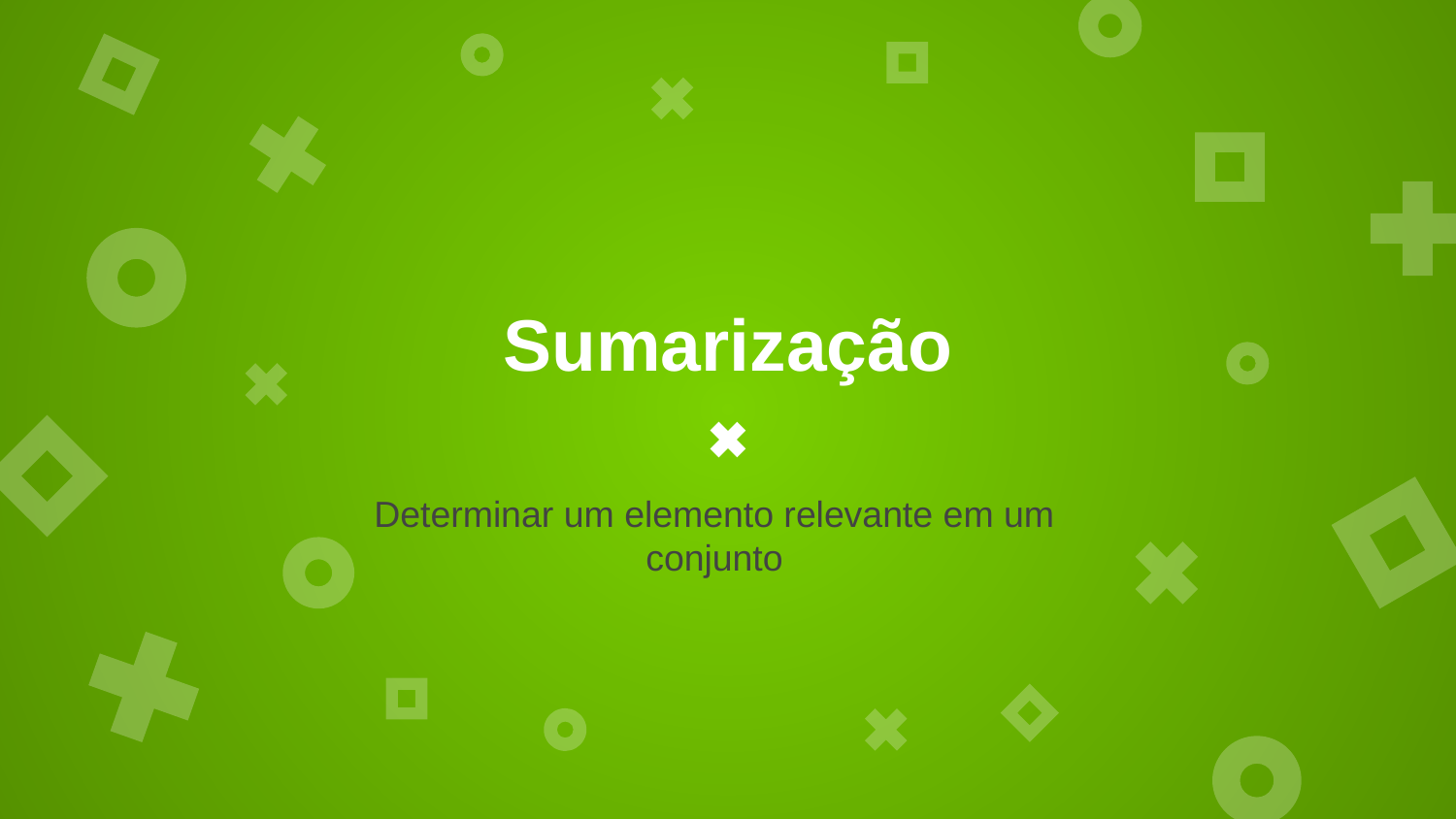

# Sumarização
Determinar um elemento relevante em um conjunto